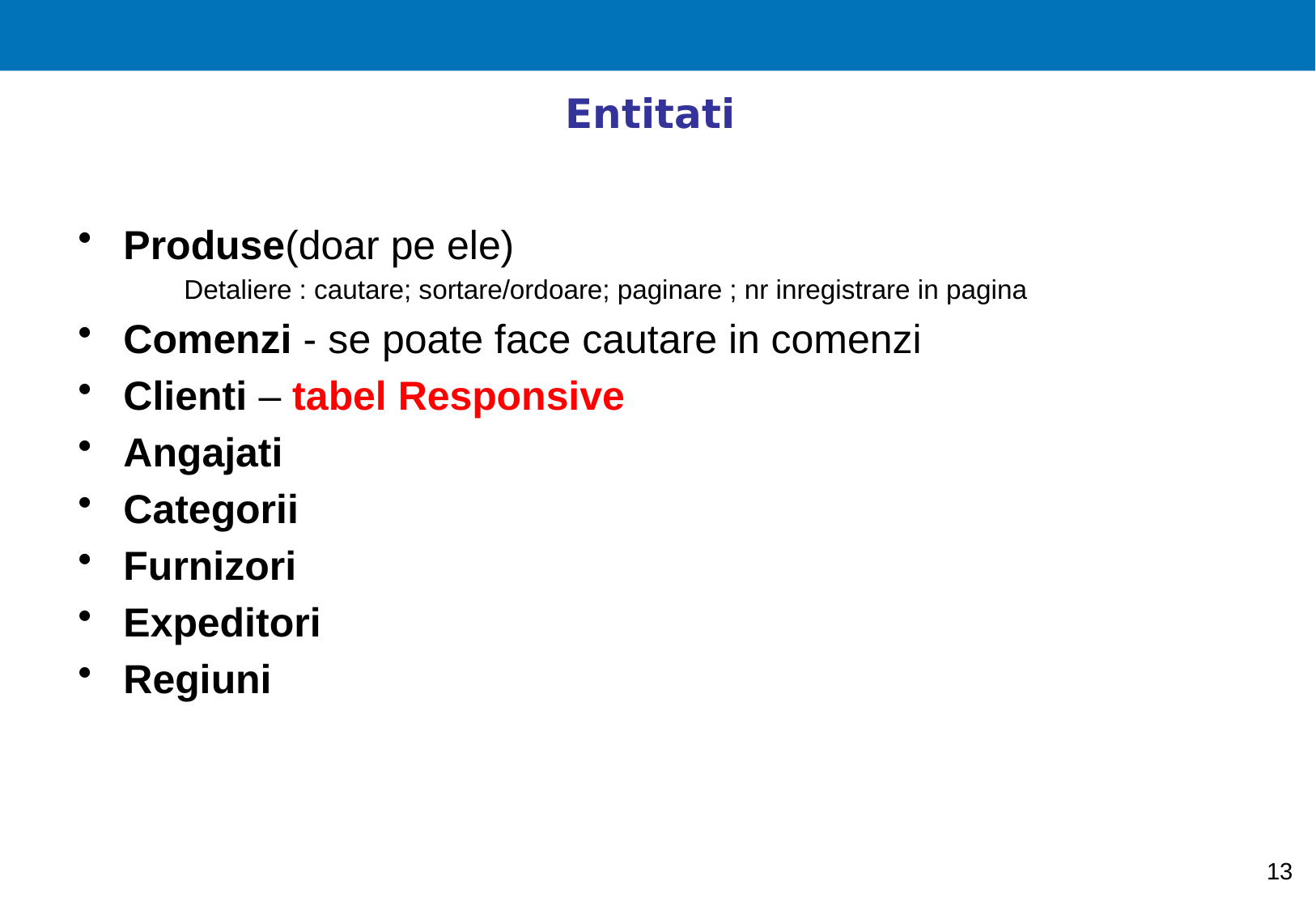

# Entitati
Produse(doar pe ele)
Detaliere : cautare; sortare/ordoare; paginare ; nr inregistrare in pagina
Comenzi - se poate face cautare in comenzi
Clienti – tabel Responsive
Angajati
Categorii
Furnizori
Expeditori
Regiuni
13